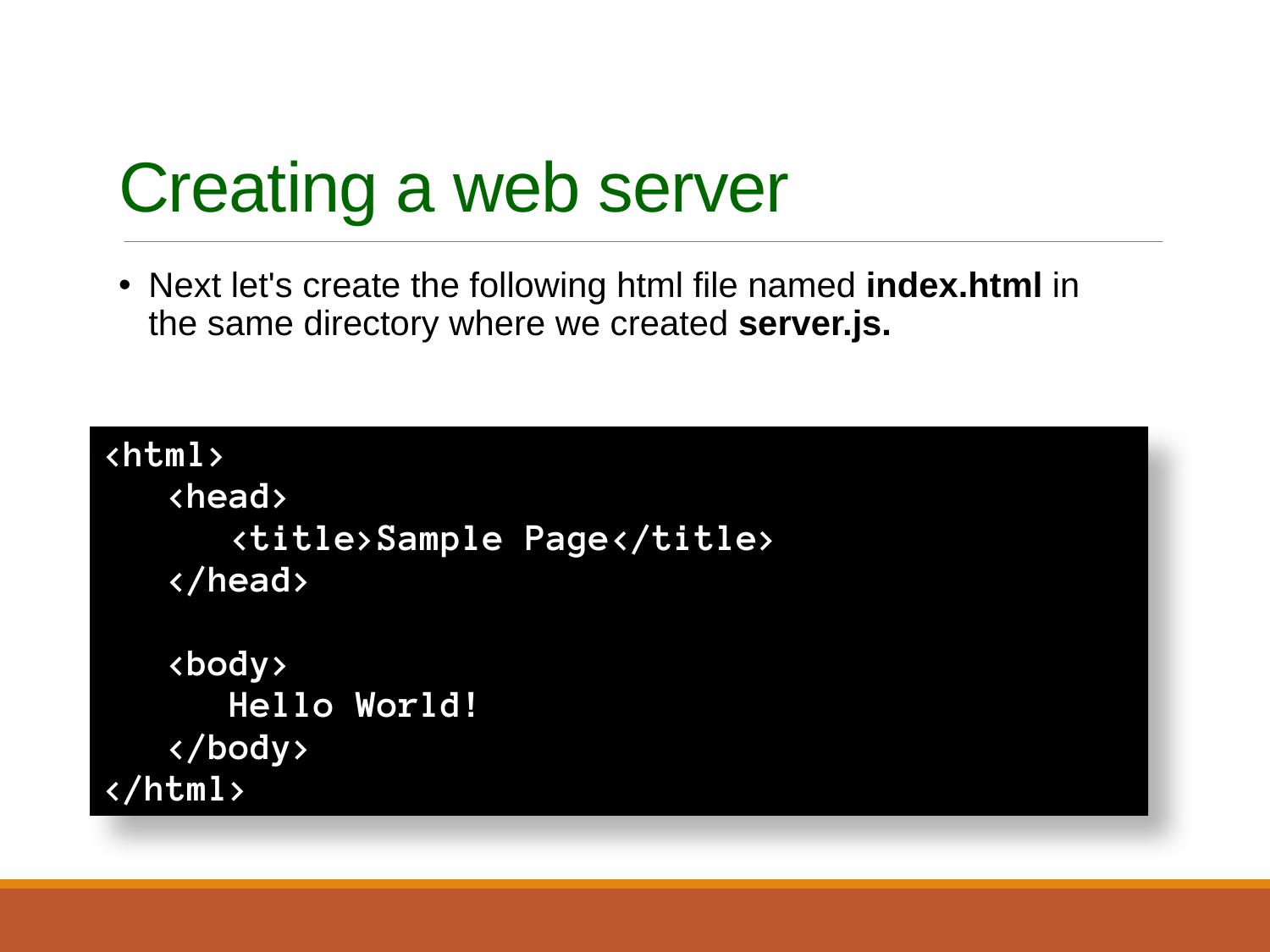

# Creating a web server
Next let's create the following html file named index.html in the same directory where we created server.js.
<html>
   <head>
      <title>Sample Page</title>
   </head>

   <body>
      Hello World!
   </body>
</html>